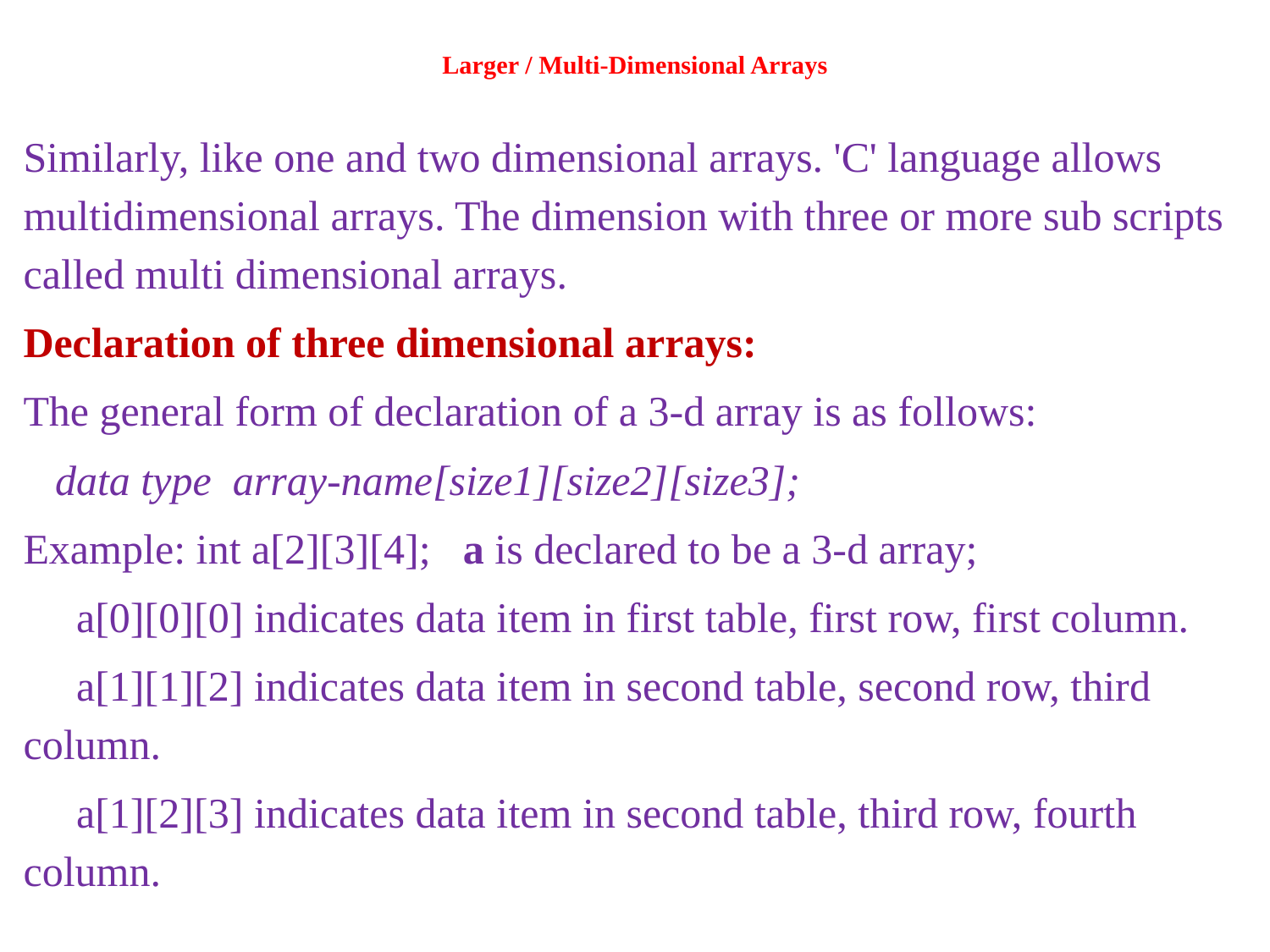

# Larger / Multi-Dimensional Arrays
Similarly, like one and two dimensional arrays. 'C' language allows multidimensional arrays. The dimension with three or more sub scripts called multi dimensional arrays.
Declaration of three dimensional arrays:
The general form of declaration of a 3-d array is as follows:
   data type  array-name[size1][size2][size3];
Example: int a[2][3][4];   a is declared to be a 3-d array;
     a[0][0][0] indicates data item in first table, first row, first column.
     a[1][1][2] indicates data item in second table, second row, third column.
     a[1][2][3] indicates data item in second table, third row, fourth column.